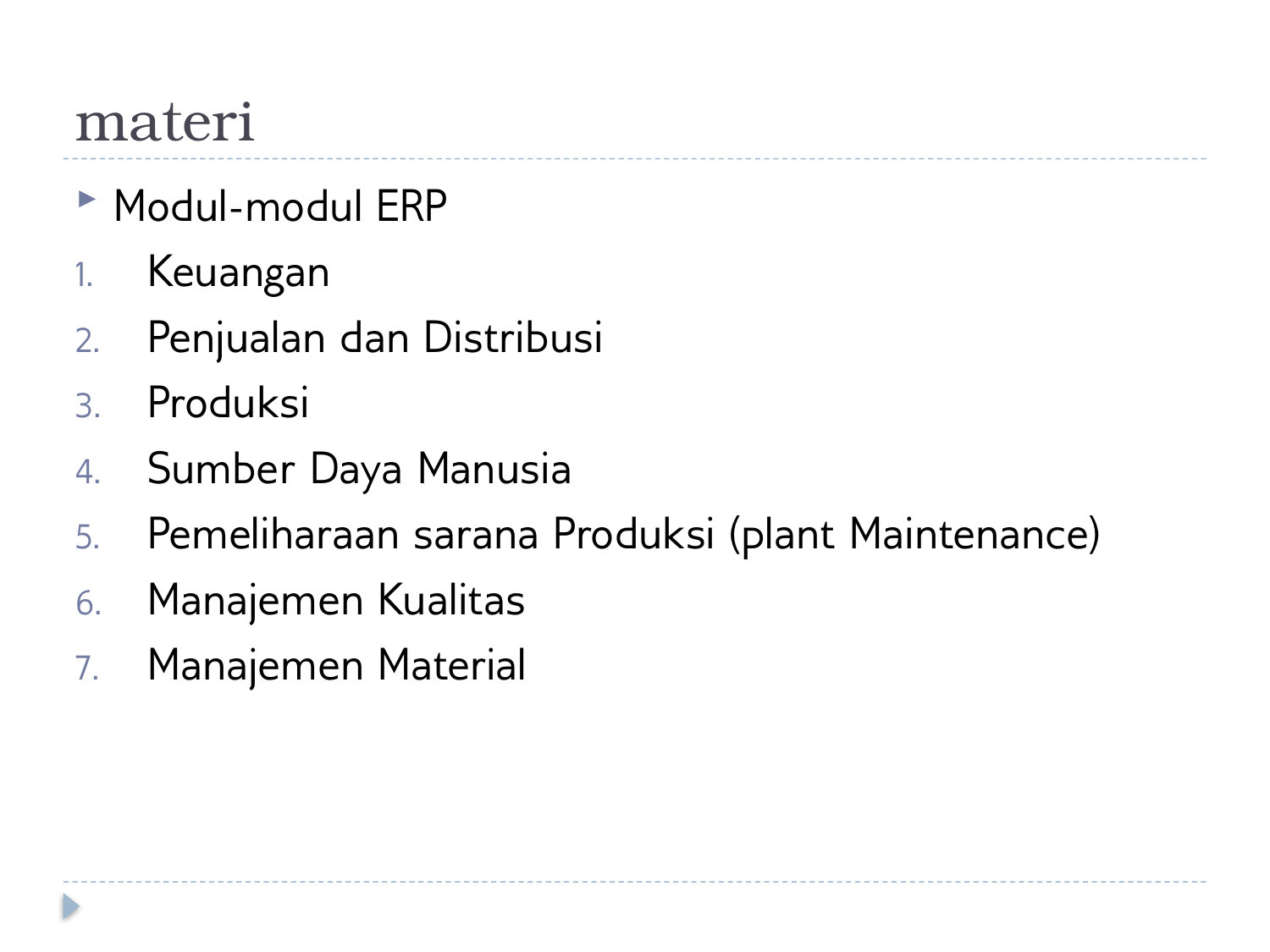

# materi
Modul-modul ERP
Keuangan
Penjualan dan Distribusi
Produksi
Sumber Daya Manusia
Pemeliharaan sarana Produksi (plant Maintenance)
Manajemen Kualitas
Manajemen Material